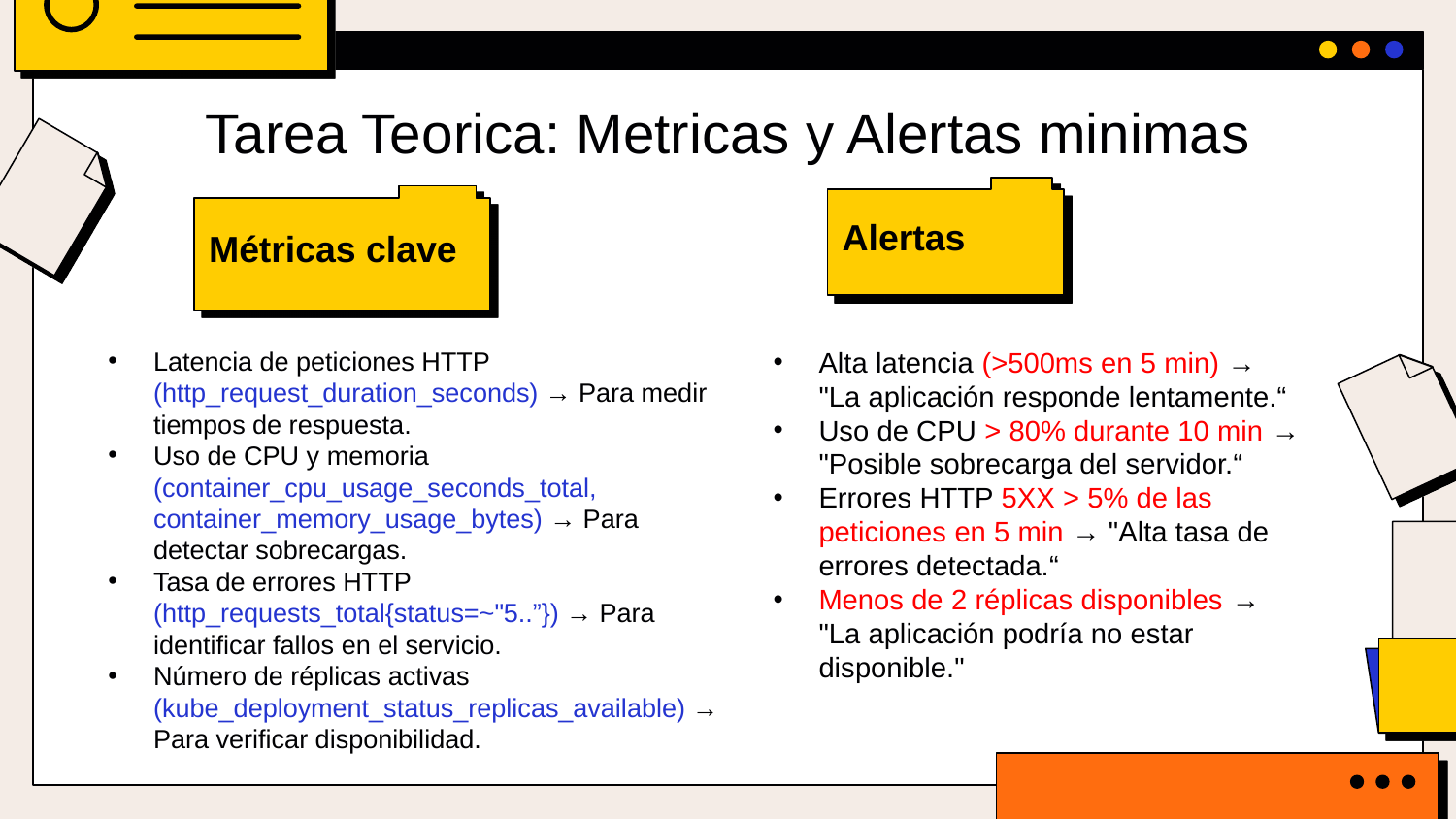

# Tarea Teorica: Metricas y Alertas minimas
Alertas
Métricas clave
Latencia de peticiones HTTP (http_request_duration_seconds) → Para medir tiempos de respuesta.
Uso de CPU y memoria (container_cpu_usage_seconds_total, container_memory_usage_bytes) → Para detectar sobrecargas.
Tasa de errores HTTP (http_requests_total{status=~"5..”}) → Para identificar fallos en el servicio.
Número de réplicas activas (kube_deployment_status_replicas_available) → Para verificar disponibilidad.
Alta latencia (>500ms en 5 min) → "La aplicación responde lentamente.“
Uso de CPU > 80% durante 10 min → "Posible sobrecarga del servidor.“
Errores HTTP 5XX > 5% de las peticiones en 5 min → "Alta tasa de errores detectada.“
Menos de 2 réplicas disponibles → "La aplicación podría no estar disponible."